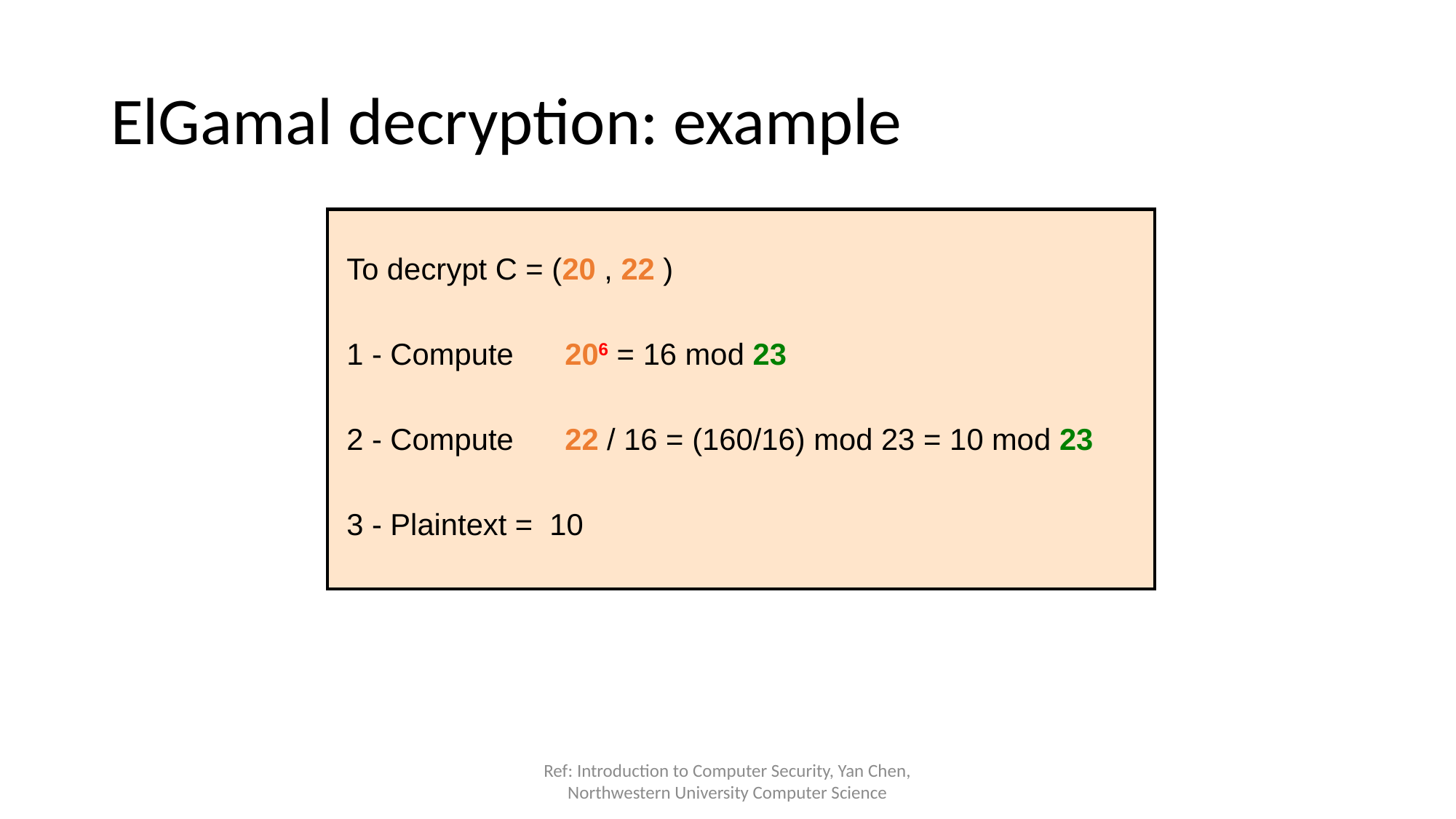

ElGamal decryption: example

 To decrypt C = (20 , 22 )

 1 - Compute	 206 = 16 mod 23

 2 - Compute 	 22 / 16 = (160/16) mod 23 = 10 mod 23

 3 - Plaintext =  10

Ref: Introduction to Computer Security, Yan Chen, Northwestern University Computer Science